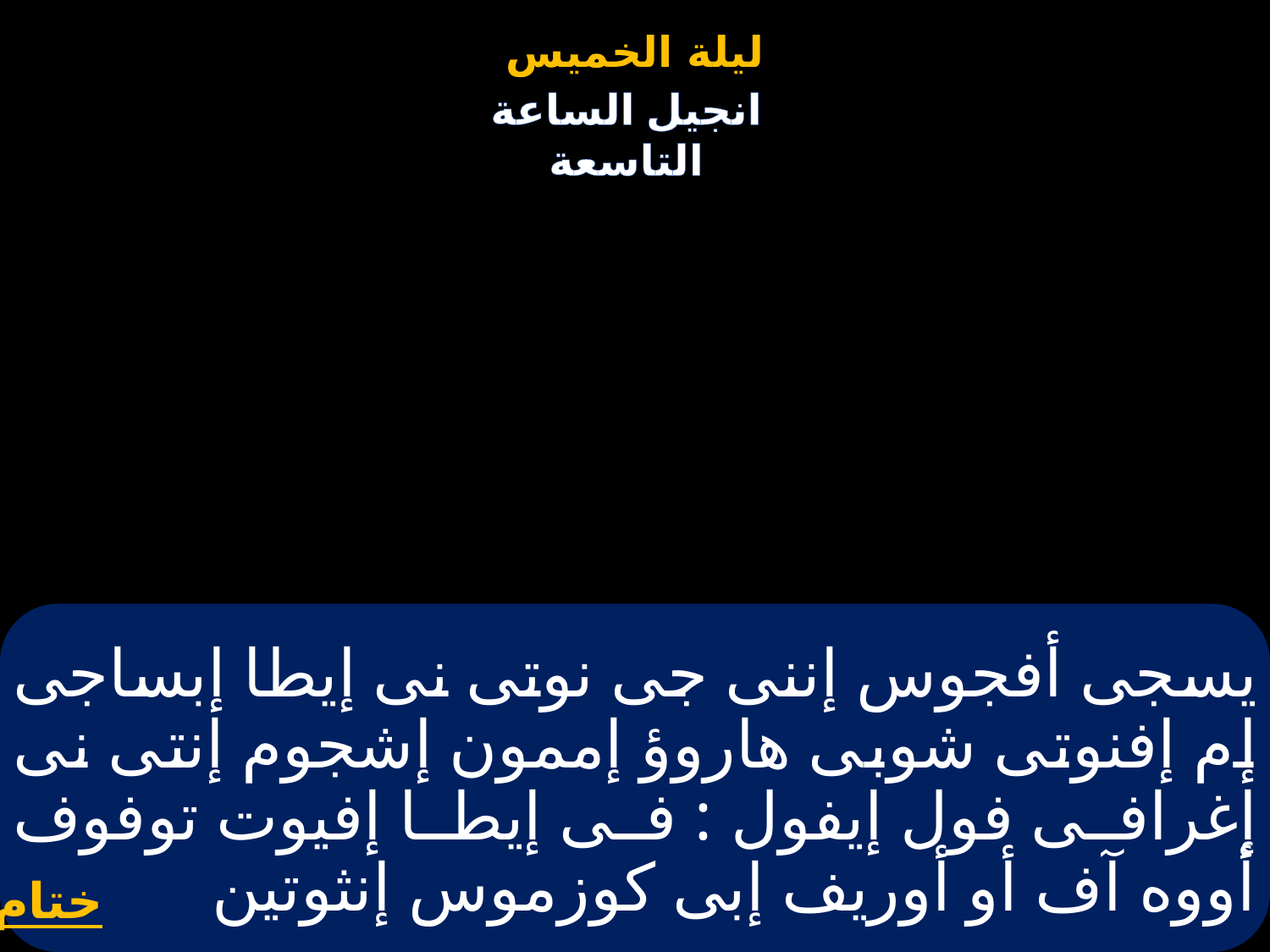

# يسجى أفجوس إننى جى نوتى نى إيطا إبساجى إم إفنوتى شوبى هاروؤ إممون إشجوم إنتى نى إغرافى فول إيفول : فى إيطا إفيوت توفوف أووه آف أو أوريف إبى كوزموس إنثوتين